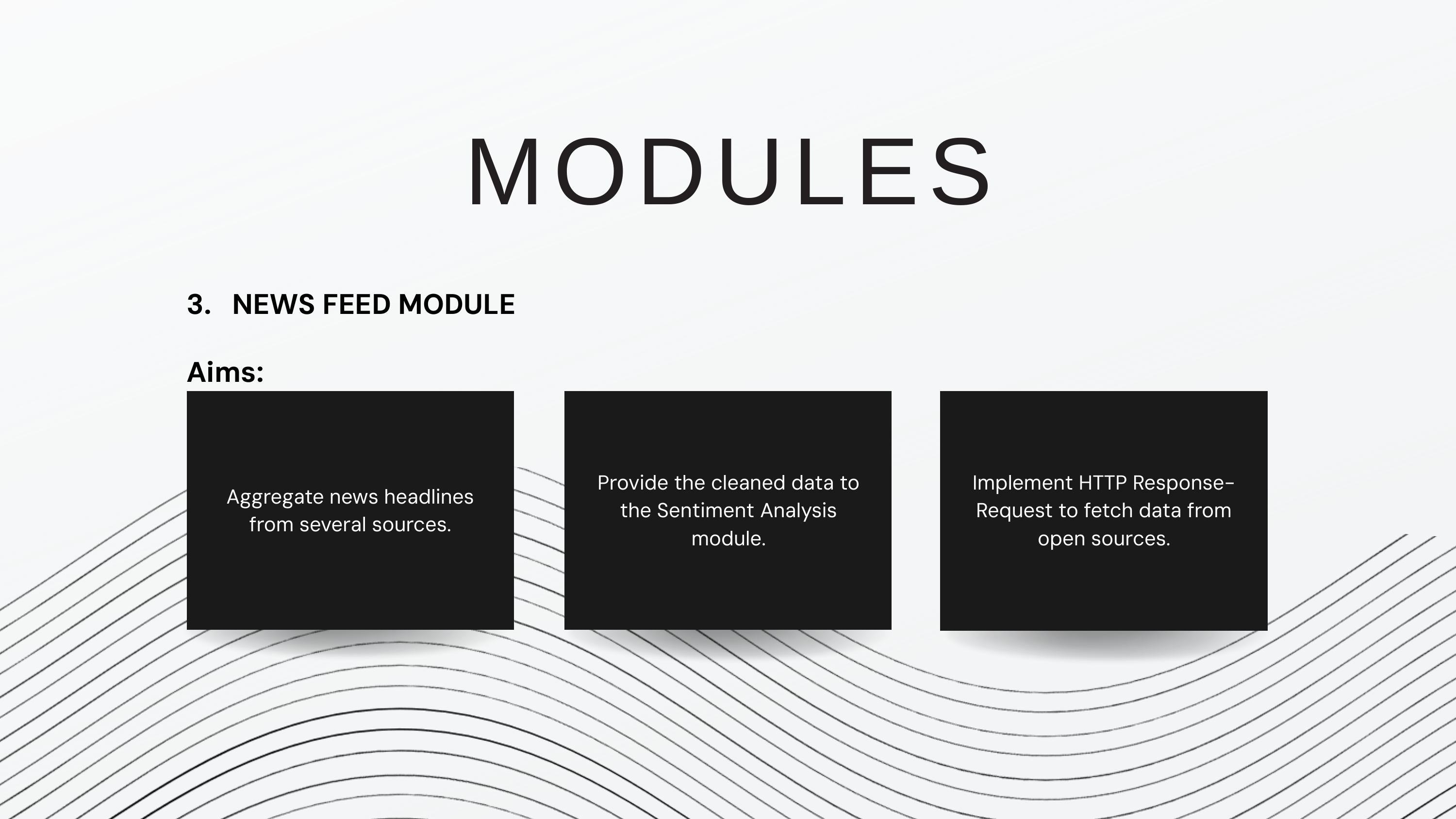

MODULES
3.   NEWS FEED MODULE

Aims:

Provide the cleaned data to the Sentiment Analysis module.

Implement HTTP Response-Request to fetch data from open sources.
Aggregate news headlines from several sources.